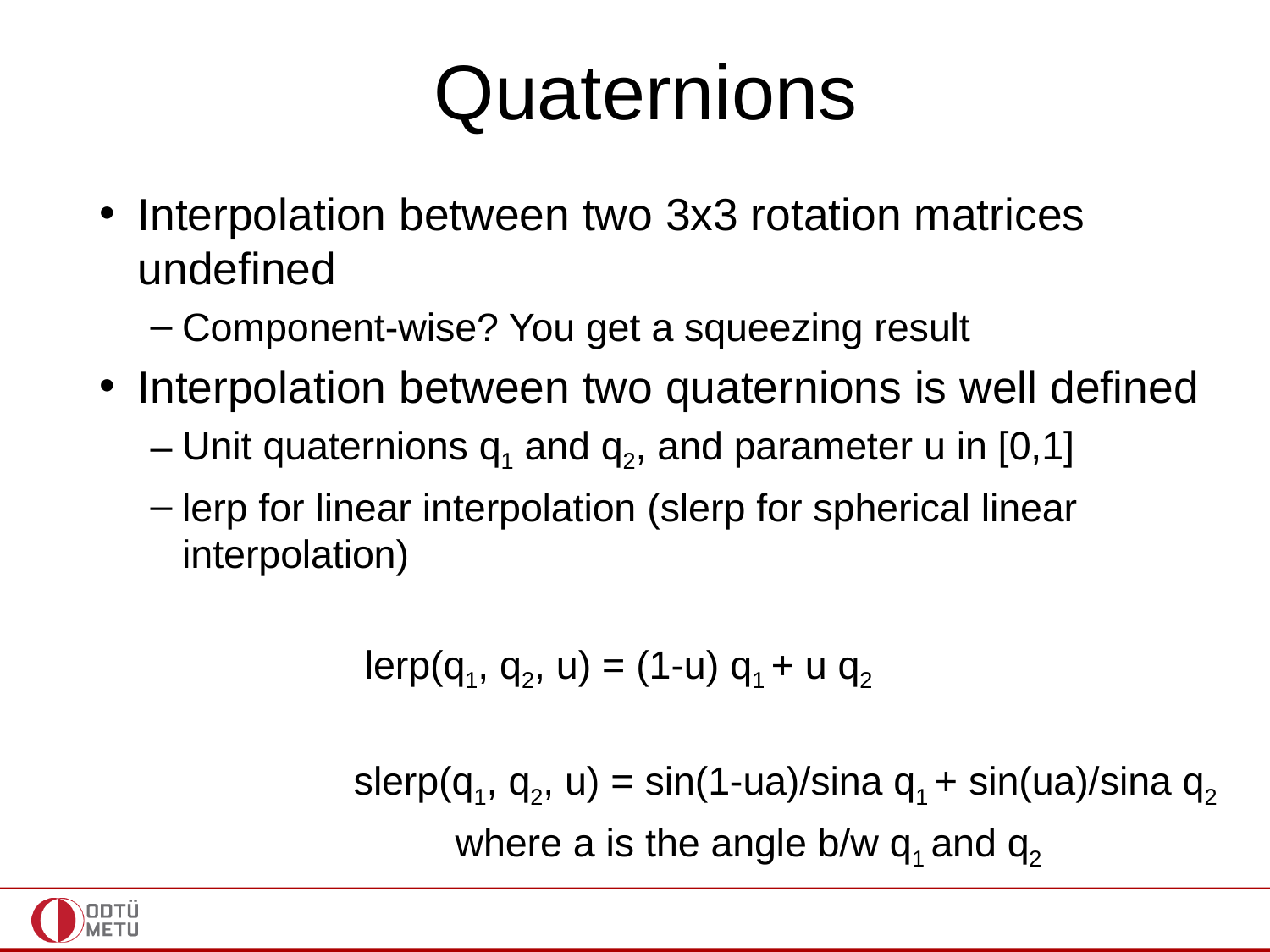

# Quaternions
Interpolation between two 3x3 rotation matrices undefined
Component-wise? You get a squeezing result
Interpolation between two quaternions is well defined
Unit quaternions q1 and q2, and parameter u in [0,1]
lerp for linear interpolation (slerp for spherical linear interpolation)

      		 lerp(q1, q2, u) = (1-u) q1 + u q2

		slerp(q1, q2, u) = sin(1-ua)/sina q1 + sin(ua)/sina q2
 			where a is the angle b/w q1 and q2